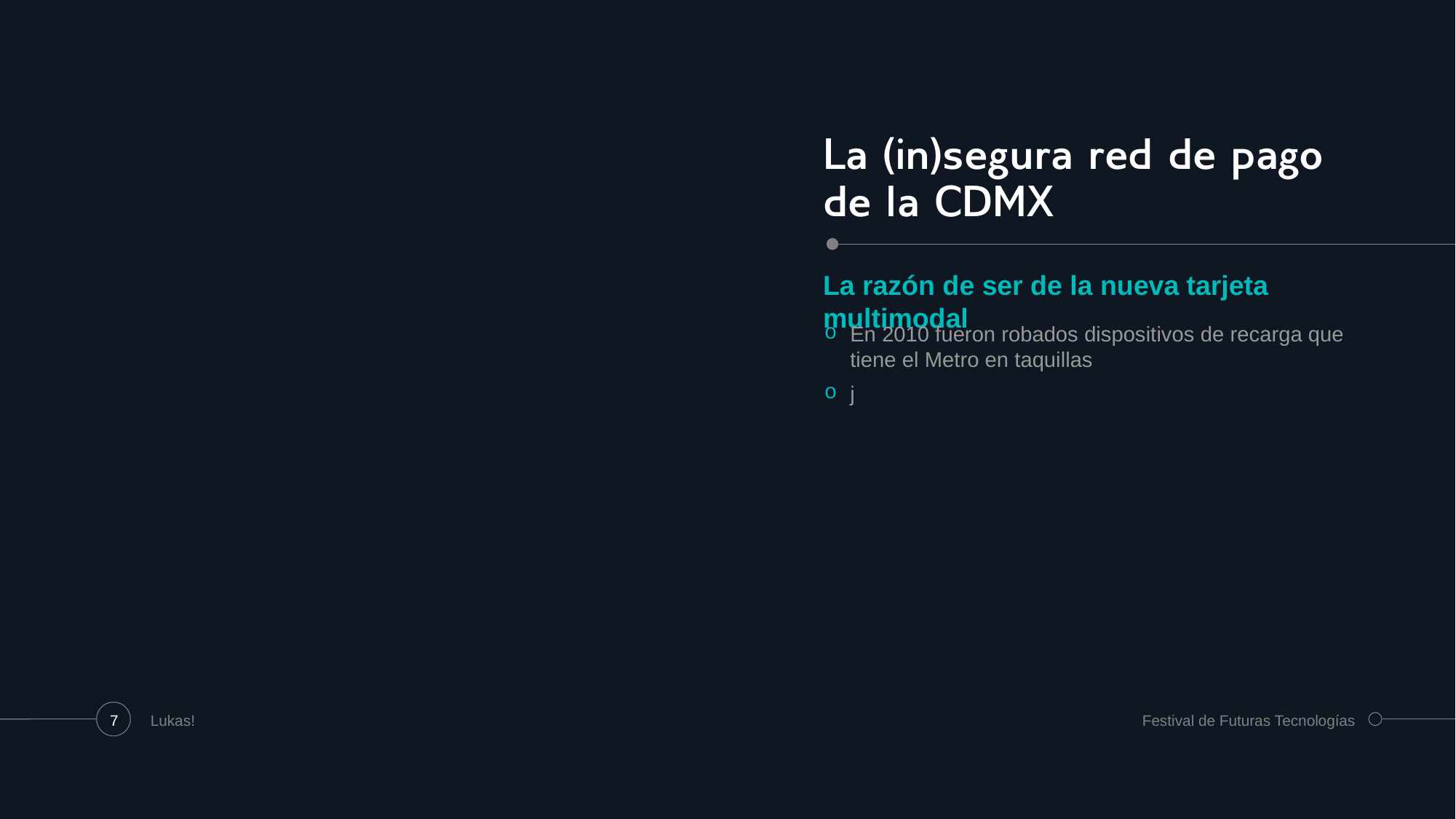

# La (in)segura red de pago de la CDMX
La razón de ser de la nueva tarjeta multimodal
En 2010 fueron robados dispositivos de recarga que tiene el Metro en taquillas
j

Lukas!
Festival de Futuras Tecnologías
7